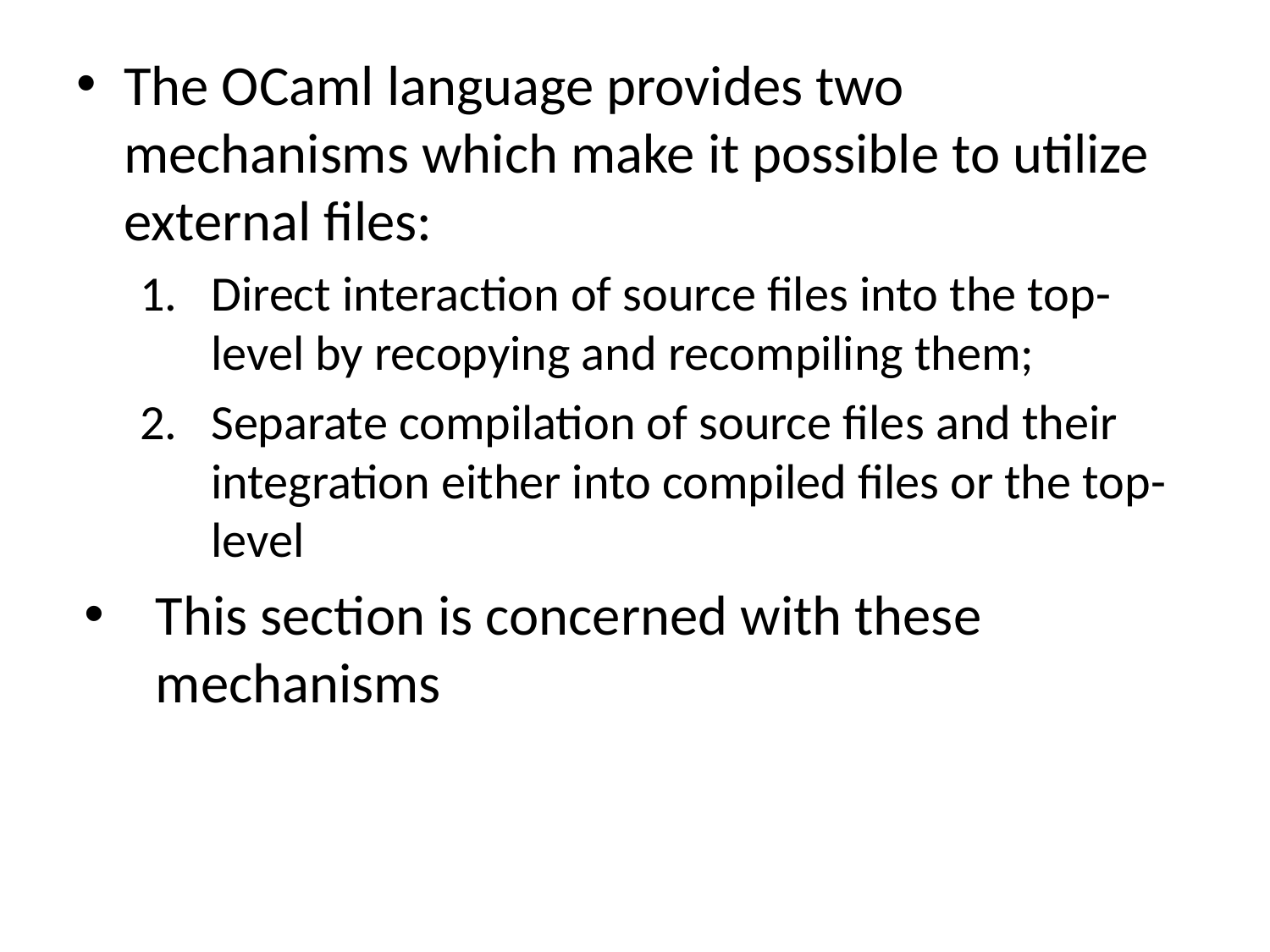

The OCaml language provides two mechanisms which make it possible to utilize external files:
Direct interaction of source files into the top-level by recopying and recompiling them;
Separate compilation of source files and their integration either into compiled files or the top-level
This section is concerned with these mechanisms